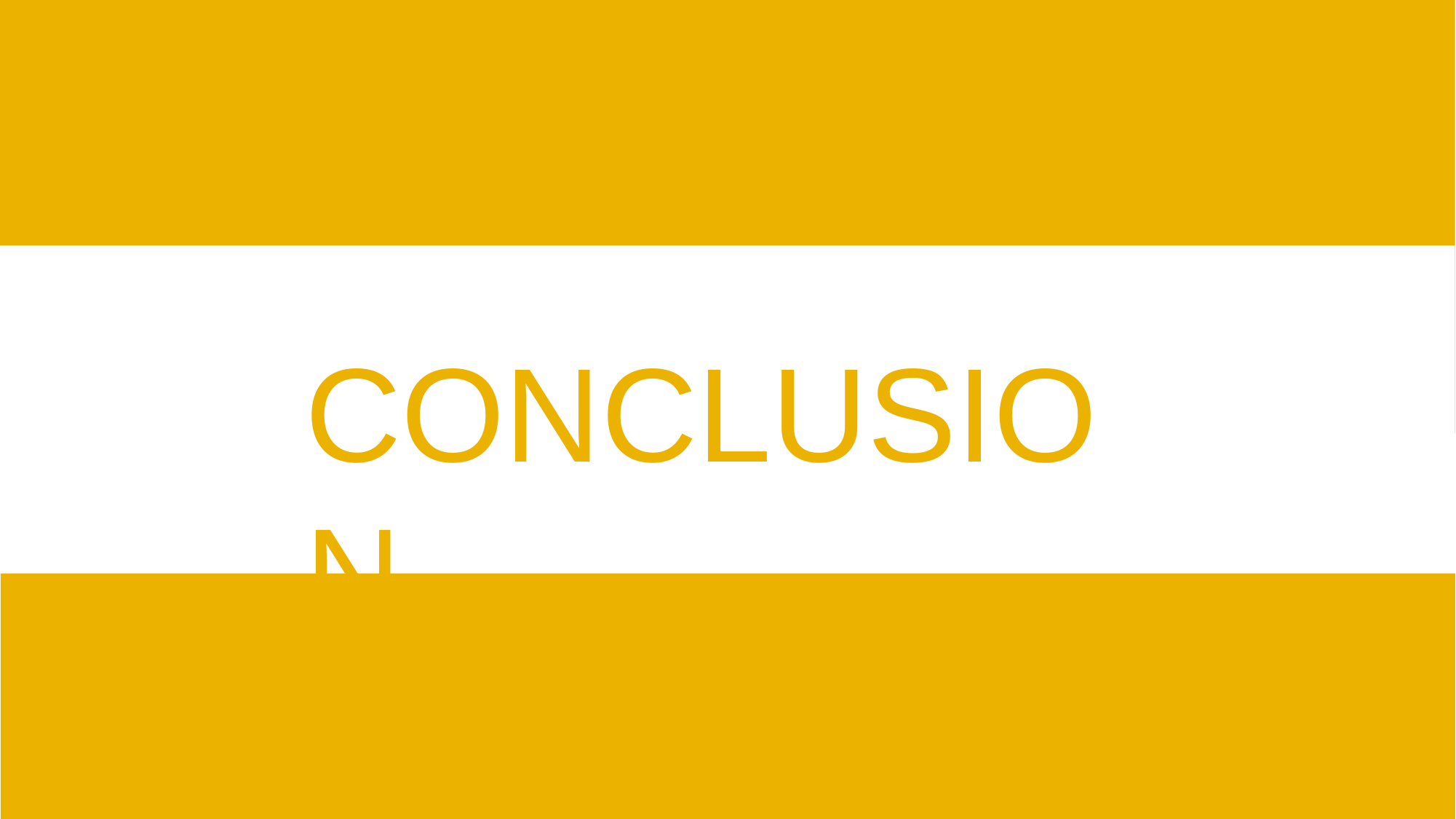

POINT POSITIFS
CONCLUSION
POINT NEGATIFS

Maxime Brault, Enzo Vinh, Romain Belin
MERCI D'AVOIR ECOUTE !